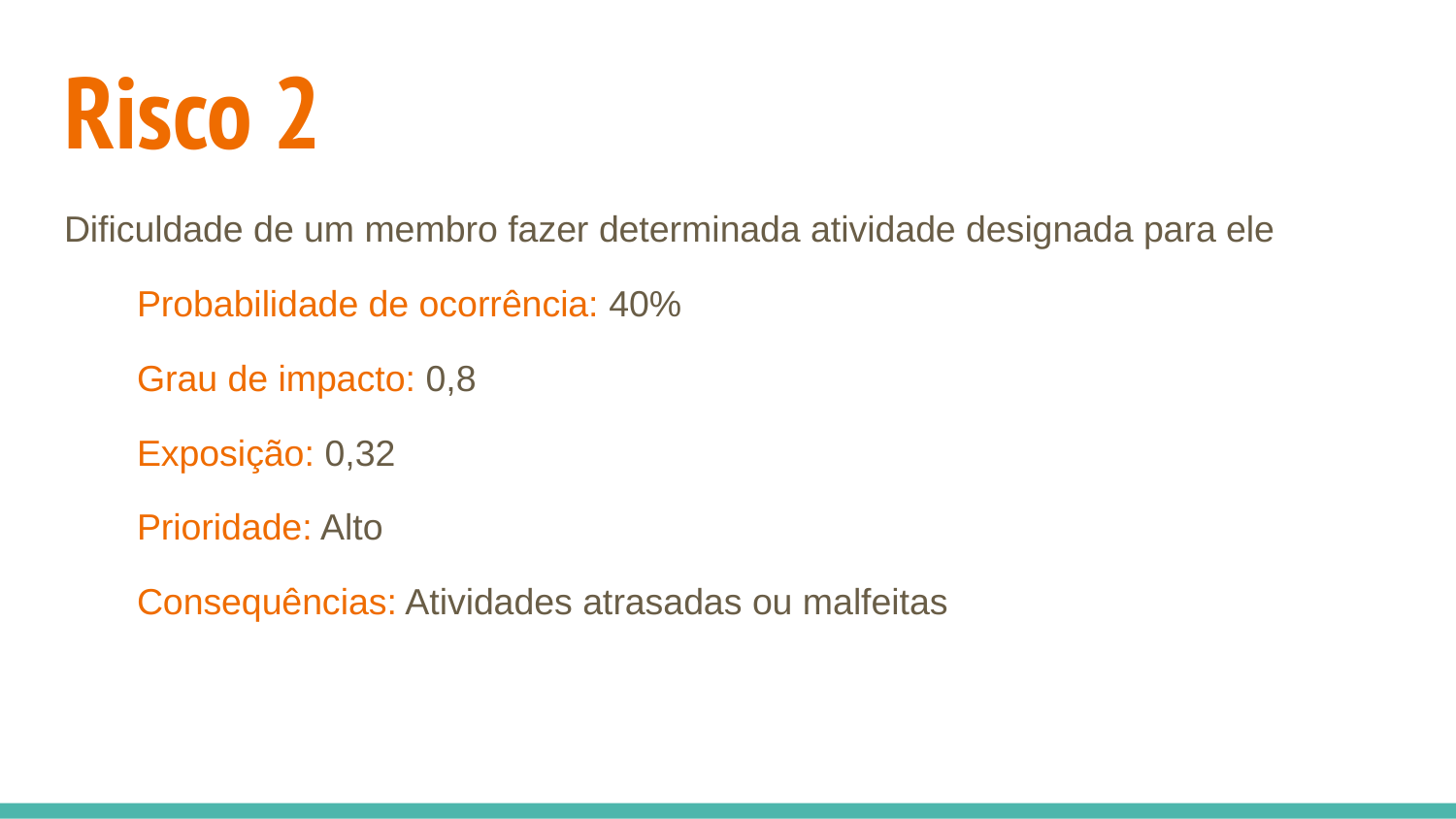

# Risco 2
Dificuldade de um membro fazer determinada atividade designada para ele
Probabilidade de ocorrência: 40%
Grau de impacto: 0,8
Exposição: 0,32
Prioridade: Alto
Consequências: Atividades atrasadas ou malfeitas